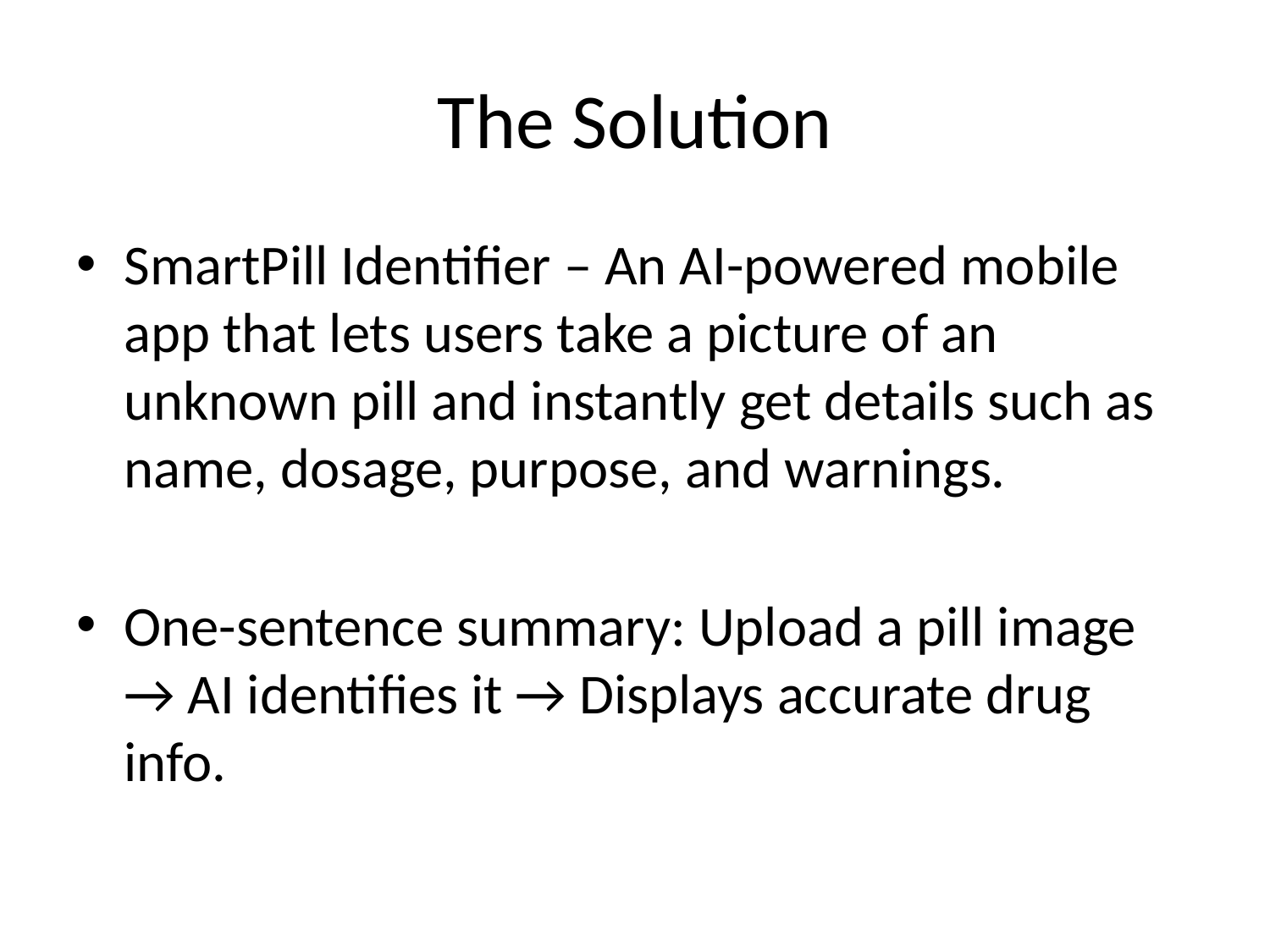

# The Solution
SmartPill Identifier – An AI-powered mobile app that lets users take a picture of an unknown pill and instantly get details such as name, dosage, purpose, and warnings.

One-sentence summary: Upload a pill image → AI identifies it → Displays accurate drug info.